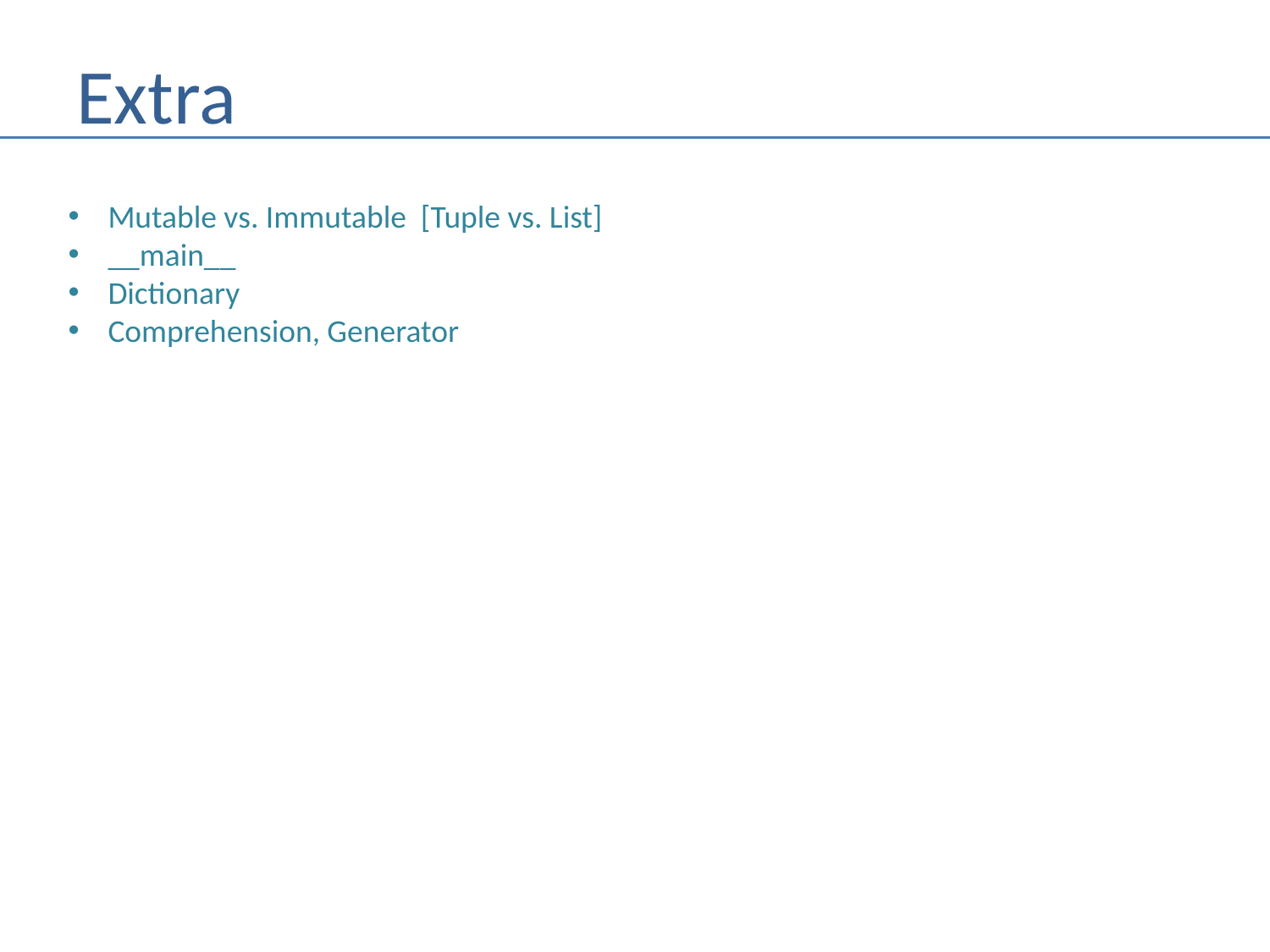

# Extra
Mutable vs. Immutable  [Tuple vs. List]
__main__
Dictionary
Comprehension, Generator